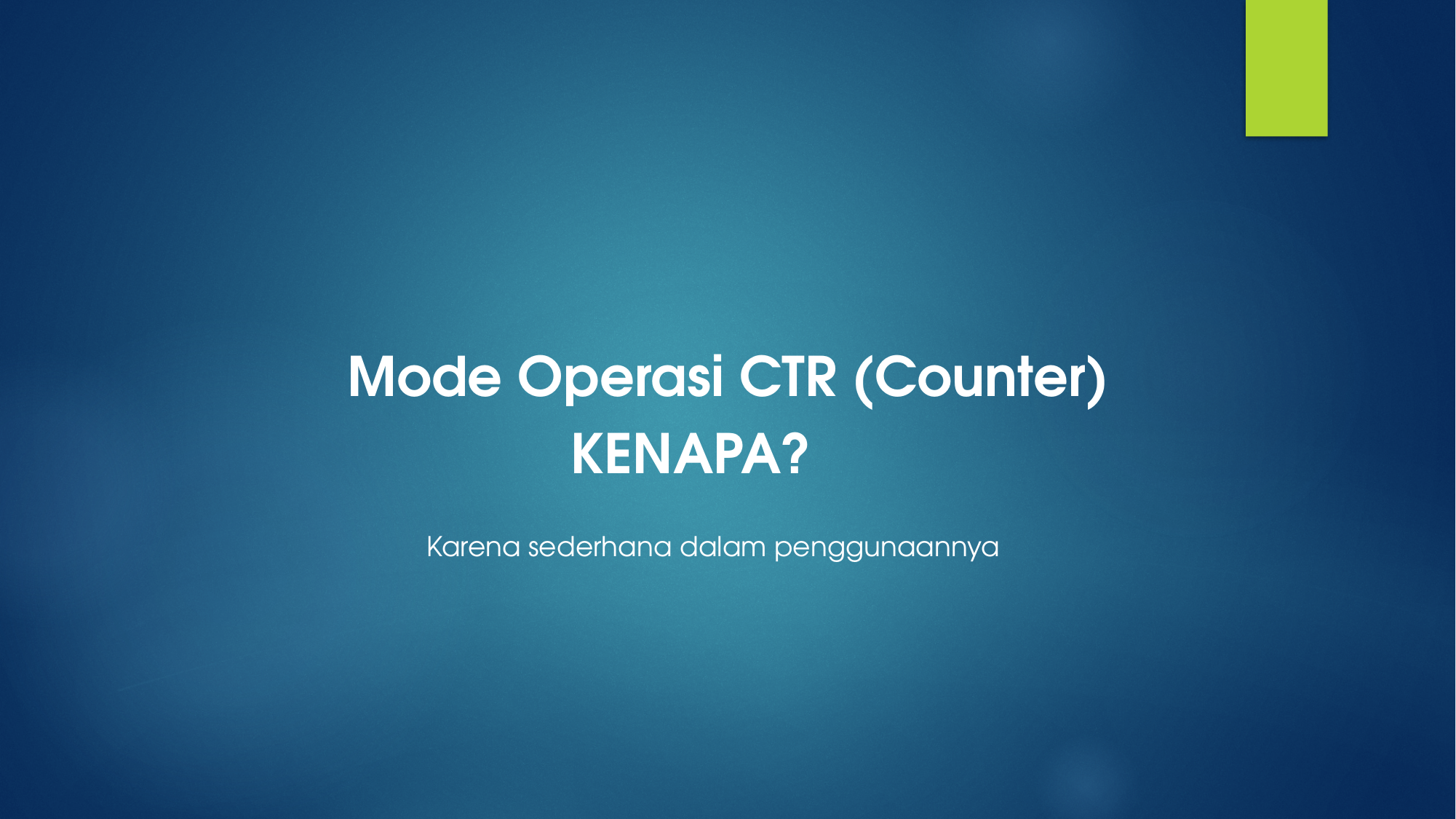

Mode Operasi CTR (Counter)
KENAPA?
Karena sederhana dalam penggunaannya